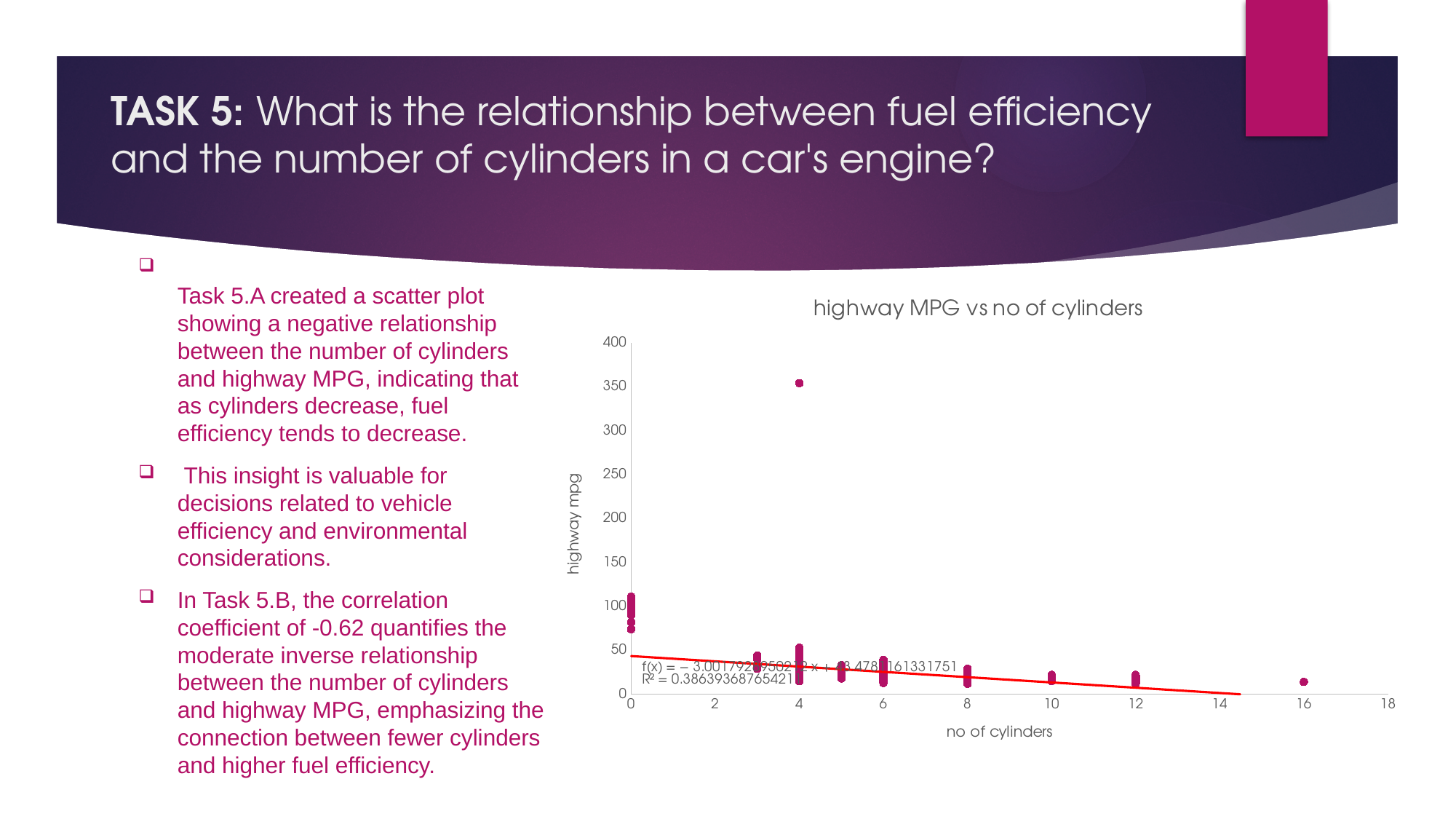

# TASK 5: What is the relationship between fuel efficiency and the number of cylinders in a car's engine?
Task 5.A created a scatter plot showing a negative relationship between the number of cylinders and highway MPG, indicating that as cylinders decrease, fuel efficiency tends to decrease.
 This insight is valuable for decisions related to vehicle efficiency and environmental considerations.
In Task 5.B, the correlation coefficient of -0.62 quantifies the moderate inverse relationship between the number of cylinders and highway MPG, emphasizing the connection between fewer cylinders and higher fuel efficiency.

### Chart: highway MPG vs no of cylinders

| Category | highway MPG |
|---|---|